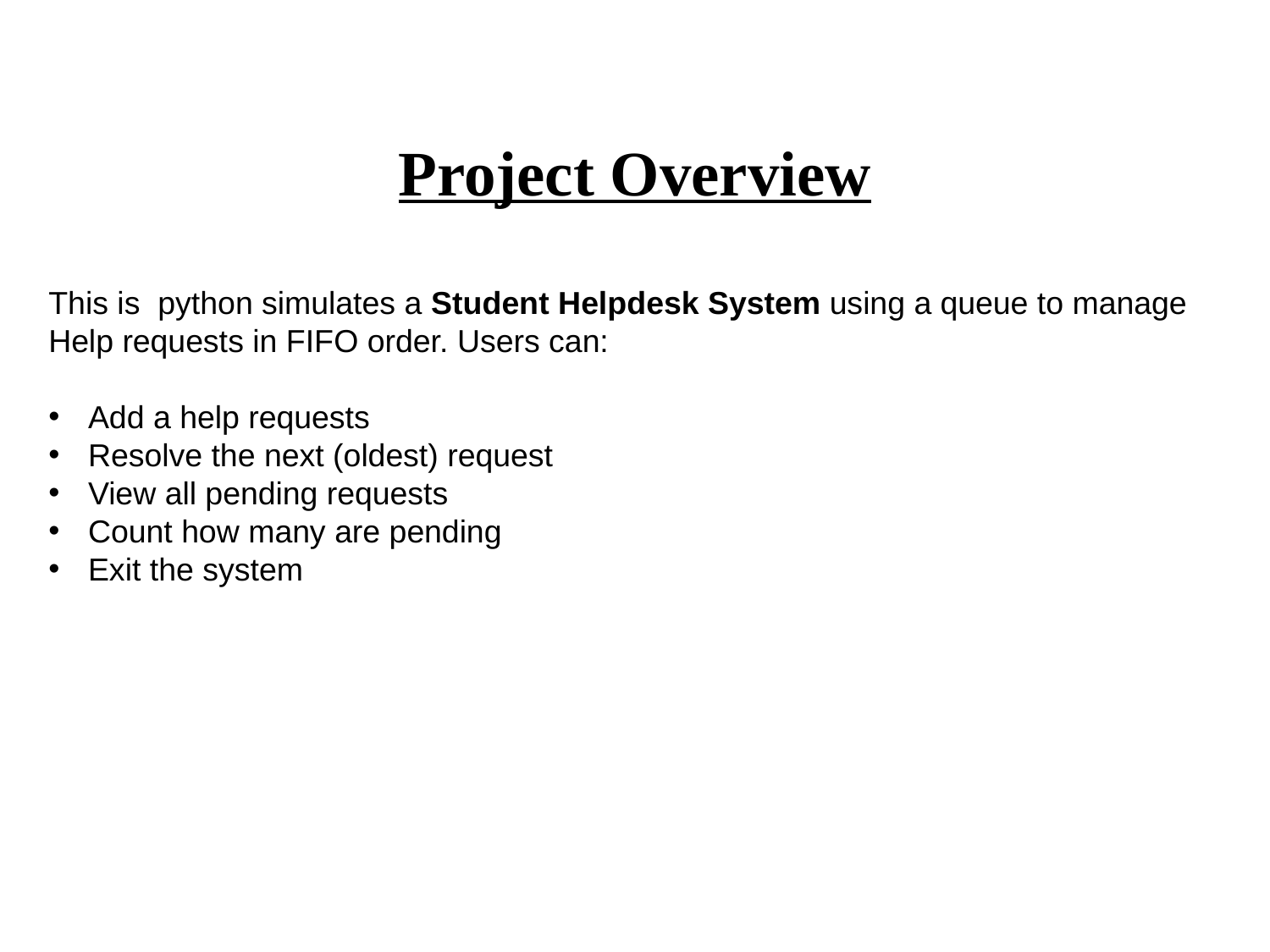

Project Overview
This is  python simulates a Student Helpdesk System using a queue to manage
Help requests in FIFO order. Users can:

Add a help requests
Resolve the next (oldest) request
View all pending requests
Count how many are pending
Exit the system